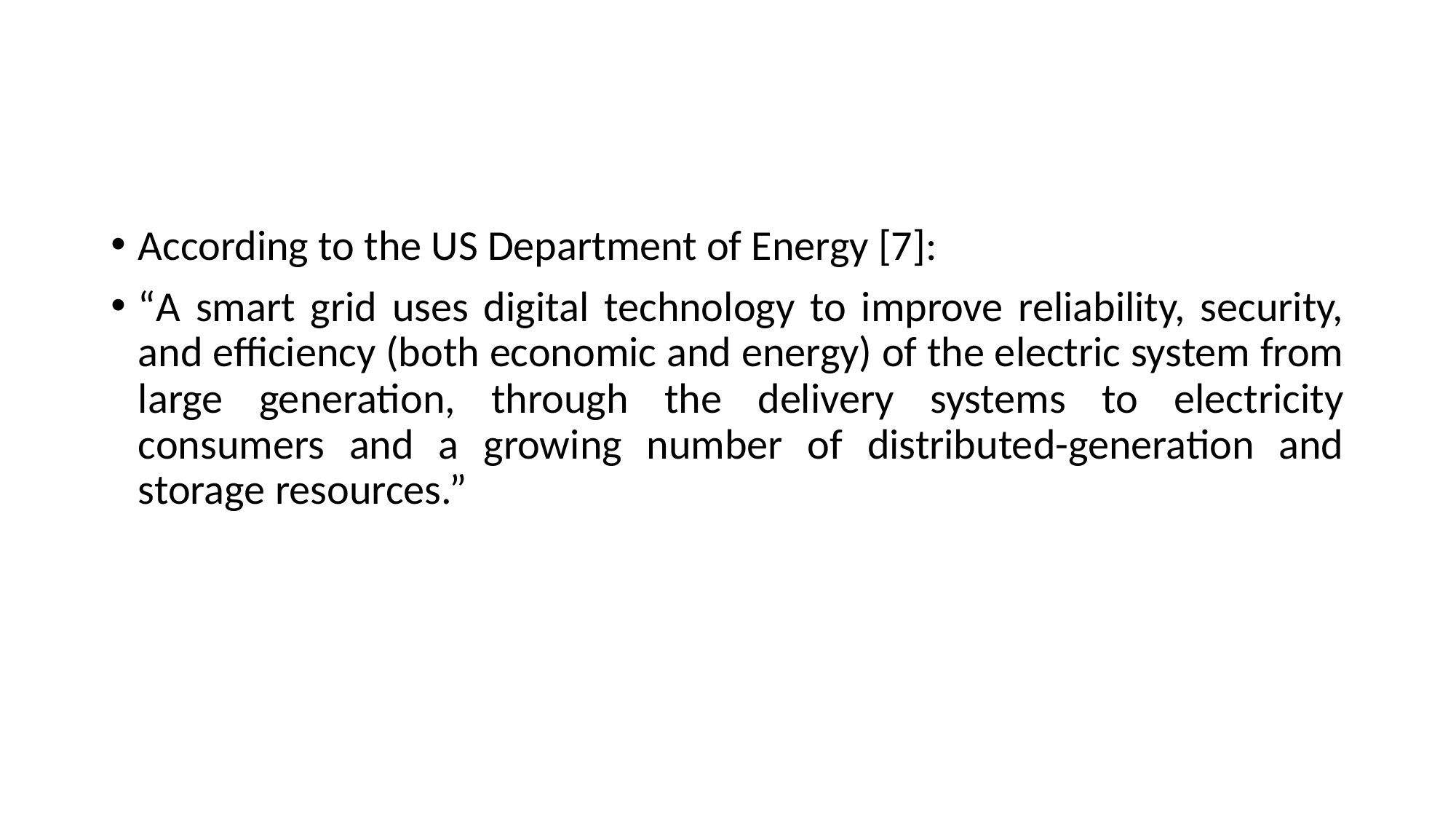

#
According to the US Department of Energy [7]:
“A smart grid uses digital technology to improve reliability, security, and efficiency (both economic and energy) of the electric system from large generation, through the delivery systems to electricity consumers and a growing number of distributed-generation and storage resources.”